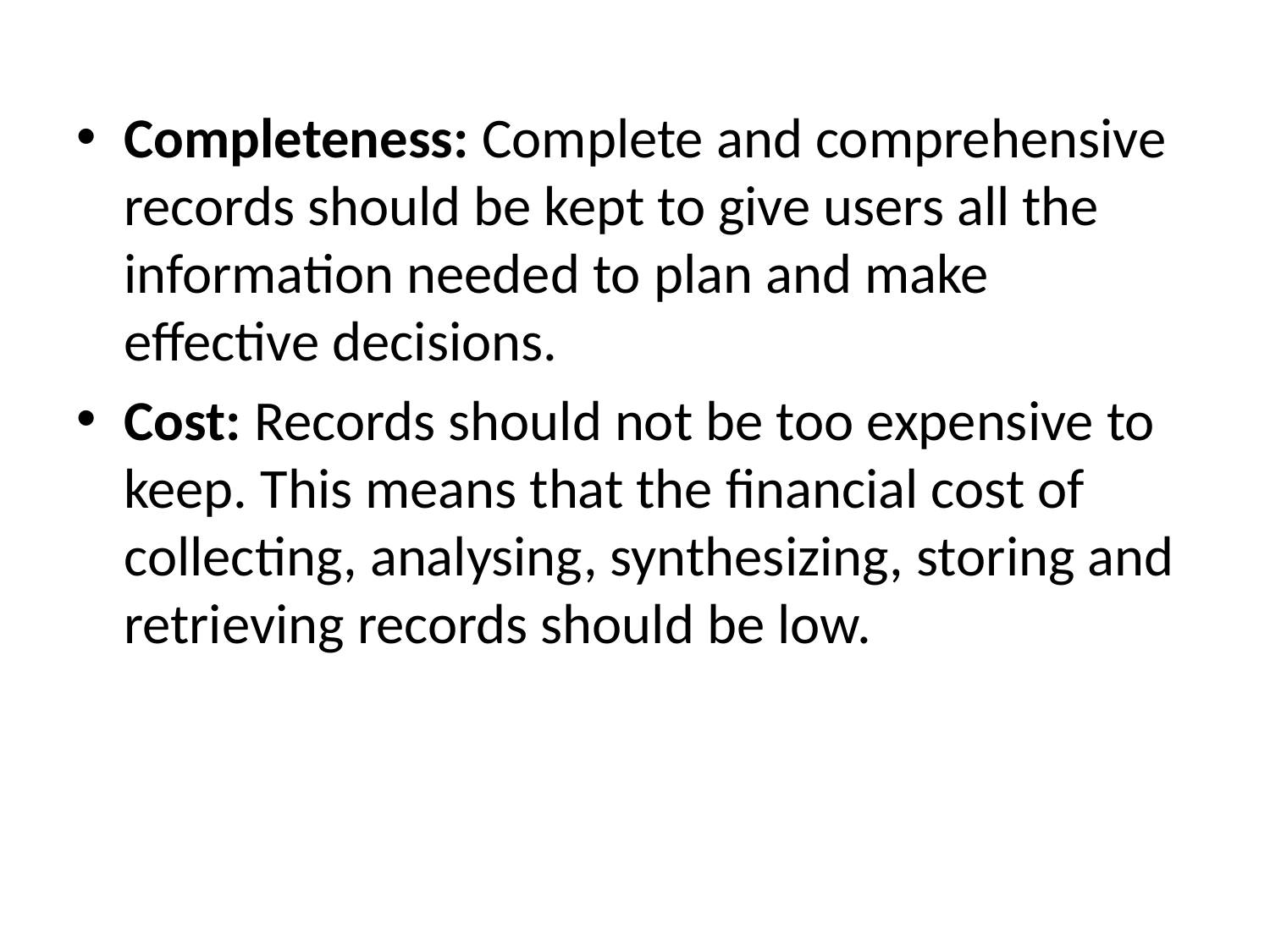

#
Completeness: Complete and comprehensive records should be kept to give users all the information needed to plan and make effective decisions.
Cost: Records should not be too expensive to keep. This means that the financial cost of collecting, analysing, synthesizing, storing and retrieving records should be low.